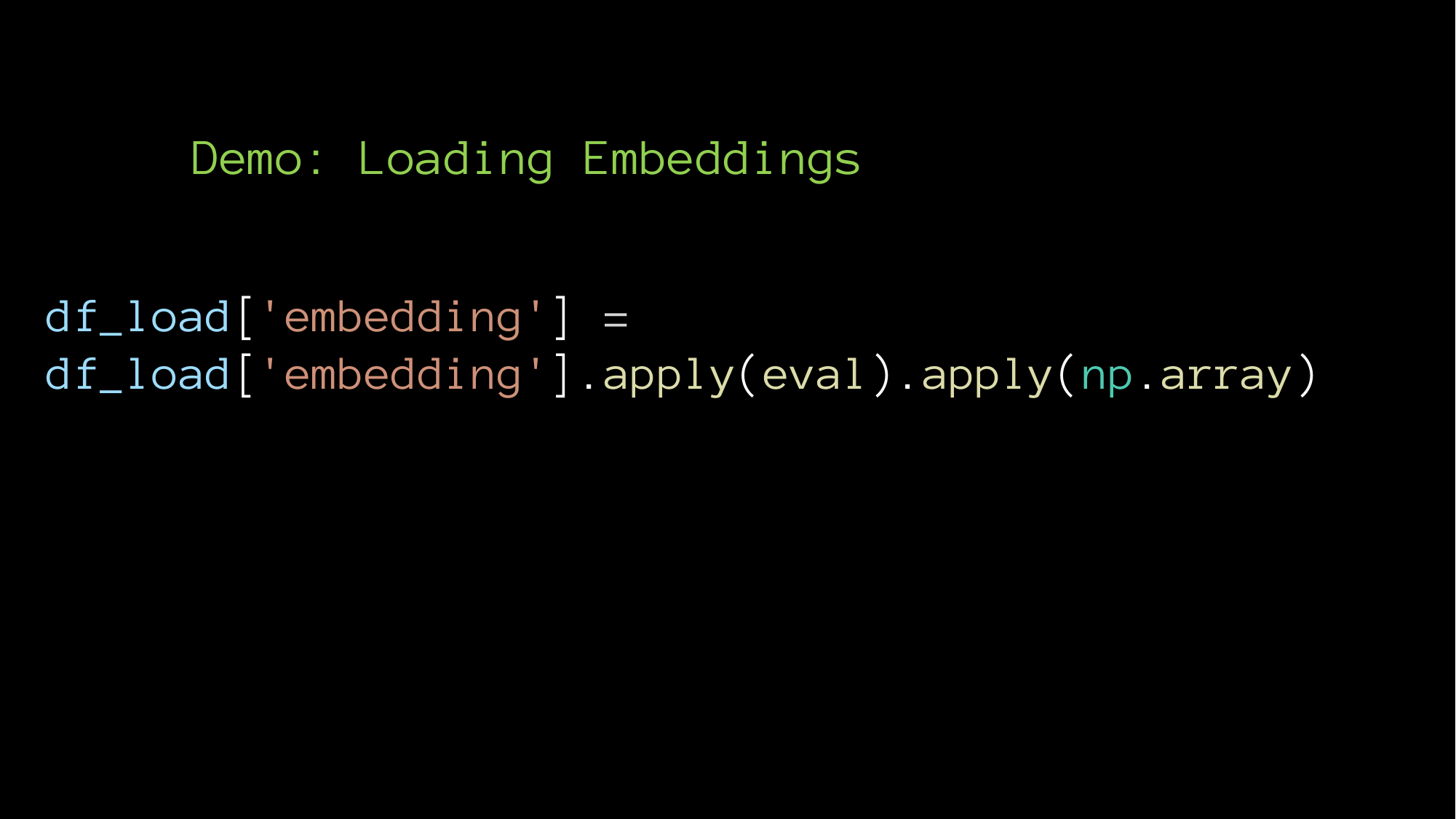

# Demo: Loading Embeddings
df_load['embedding'] = df_load['embedding'].apply(eval).apply(np.array)